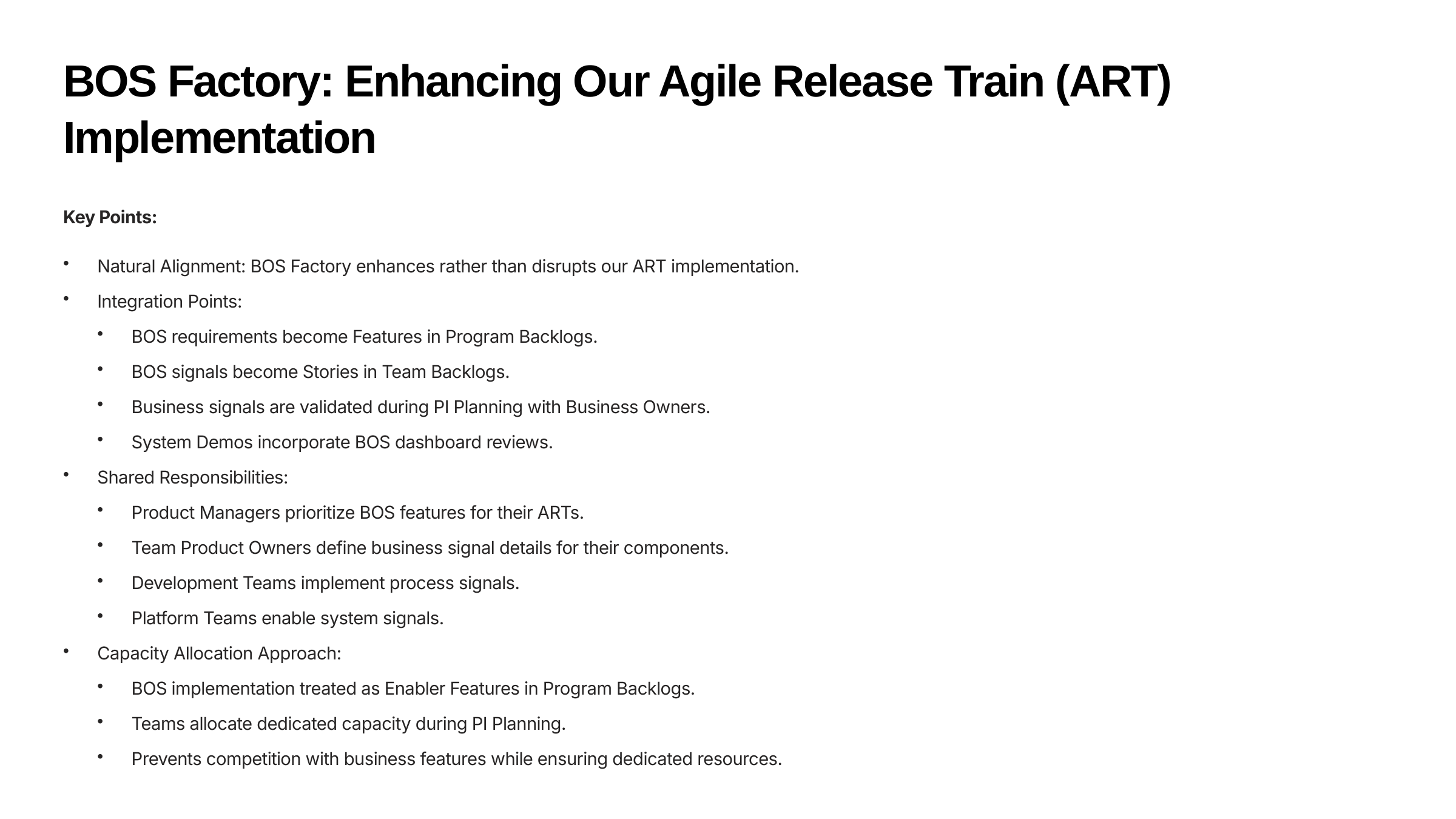

BOS Factory: Enhancing Our Agile Release Train (ART) Implementation
Key Points:
Natural Alignment: BOS Factory enhances rather than disrupts our ART implementation.
Integration Points:
BOS requirements become Features in Program Backlogs.
BOS signals become Stories in Team Backlogs.
Business signals are validated during PI Planning with Business Owners.
System Demos incorporate BOS dashboard reviews.
Shared Responsibilities:
Product Managers prioritize BOS features for their ARTs.
Team Product Owners define business signal details for their components.
Development Teams implement process signals.
Platform Teams enable system signals.
Capacity Allocation Approach:
BOS implementation treated as Enabler Features in Program Backlogs.
Teams allocate dedicated capacity during PI Planning.
Prevents competition with business features while ensuring dedicated resources.